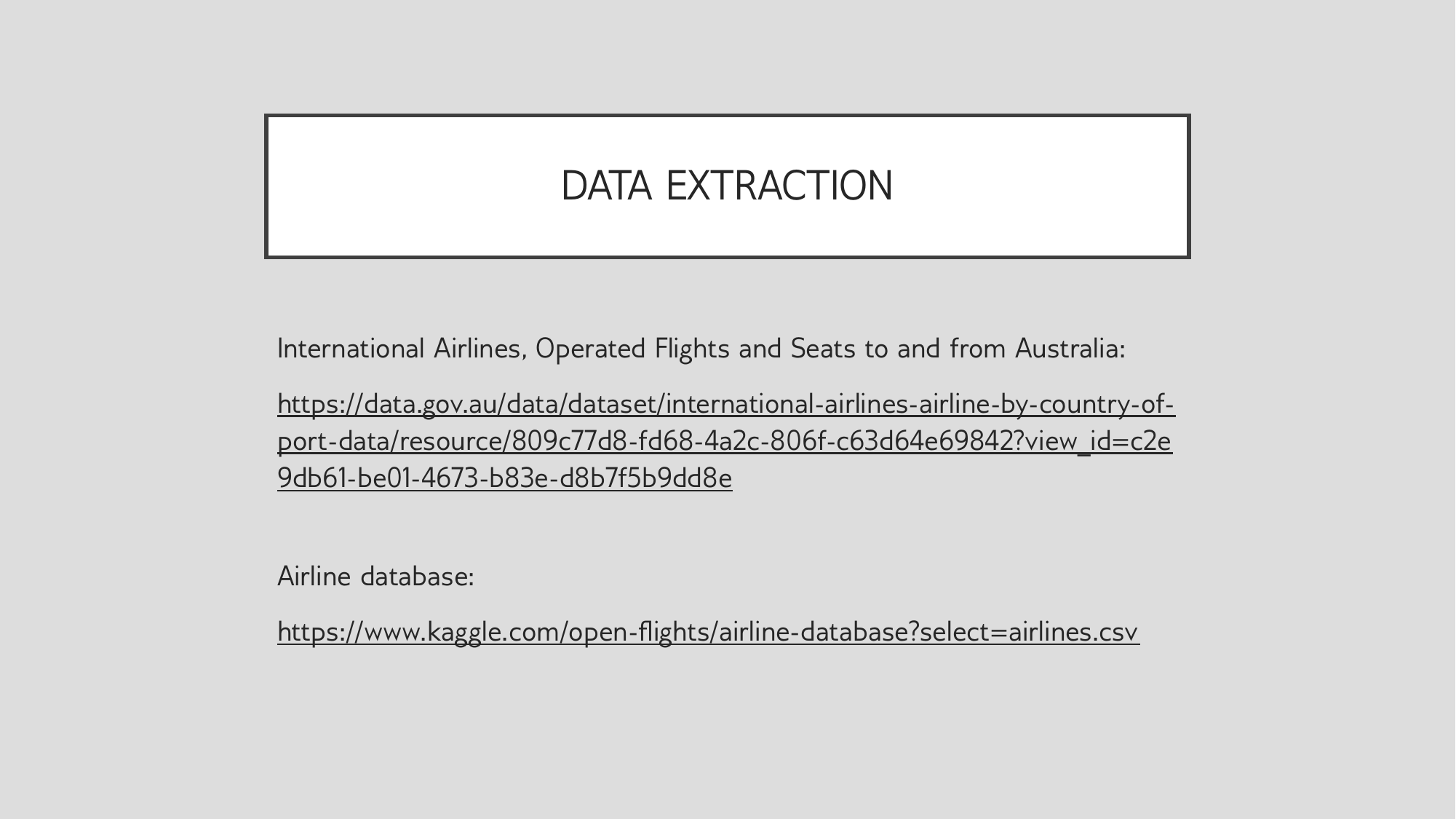

# DATA EXTRACTION
International Airlines, Operated Flights and Seats to and from Australia:
https://data.gov.au/data/dataset/international-airlines-airline-by-country-of-port-data/resource/809c77d8-fd68-4a2c-806f-c63d64e69842?view_id=c2e9db61-be01-4673-b83e-d8b7f5b9dd8e
Airline database:
https://www.kaggle.com/open-flights/airline-database?select=airlines.csv